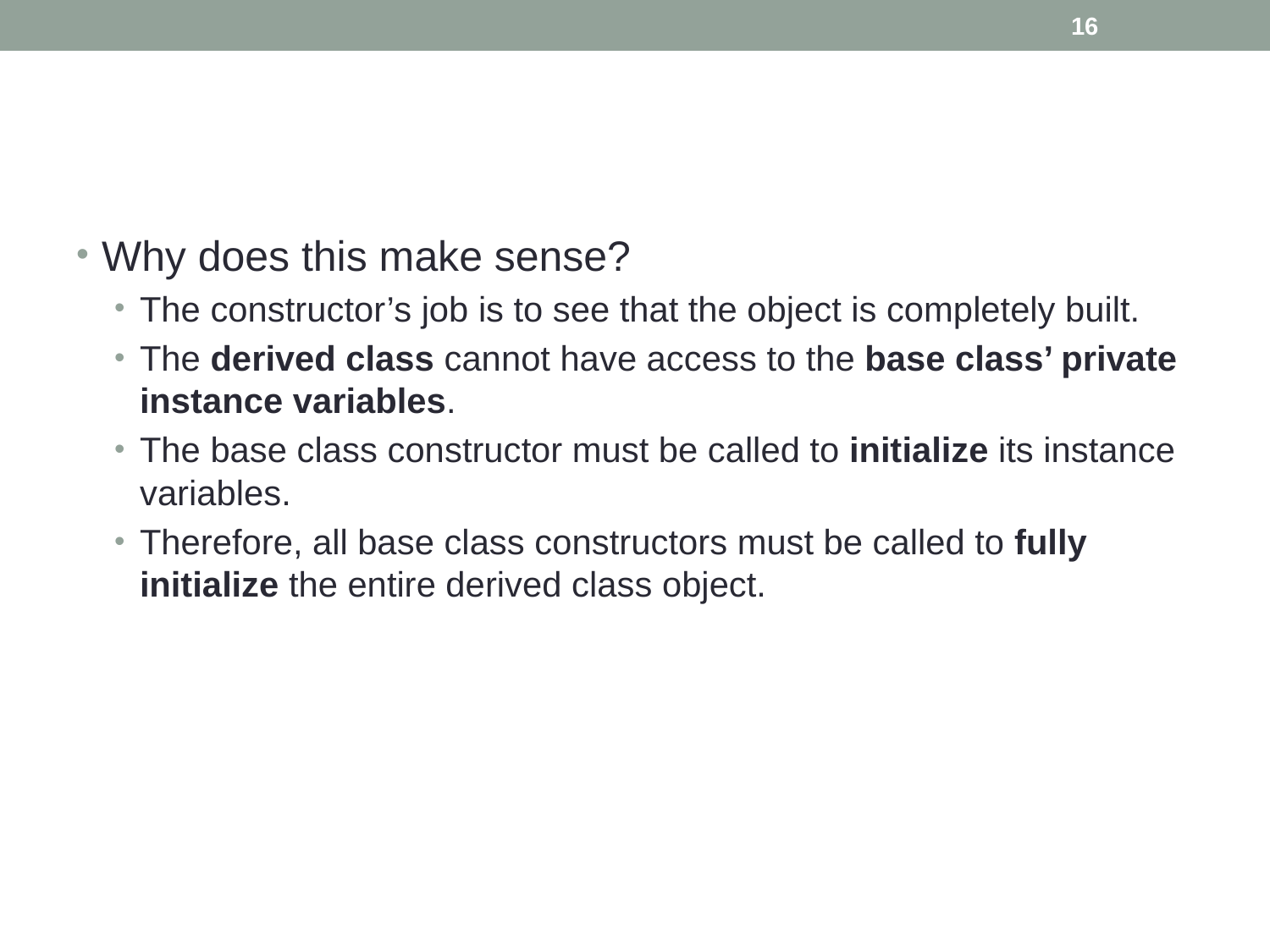

16
#
Why does this make sense?
The constructor’s job is to see that the object is completely built.
The derived class cannot have access to the base class’ private instance variables.
The base class constructor must be called to initialize its instance variables.
Therefore, all base class constructors must be called to fully initialize the entire derived class object.